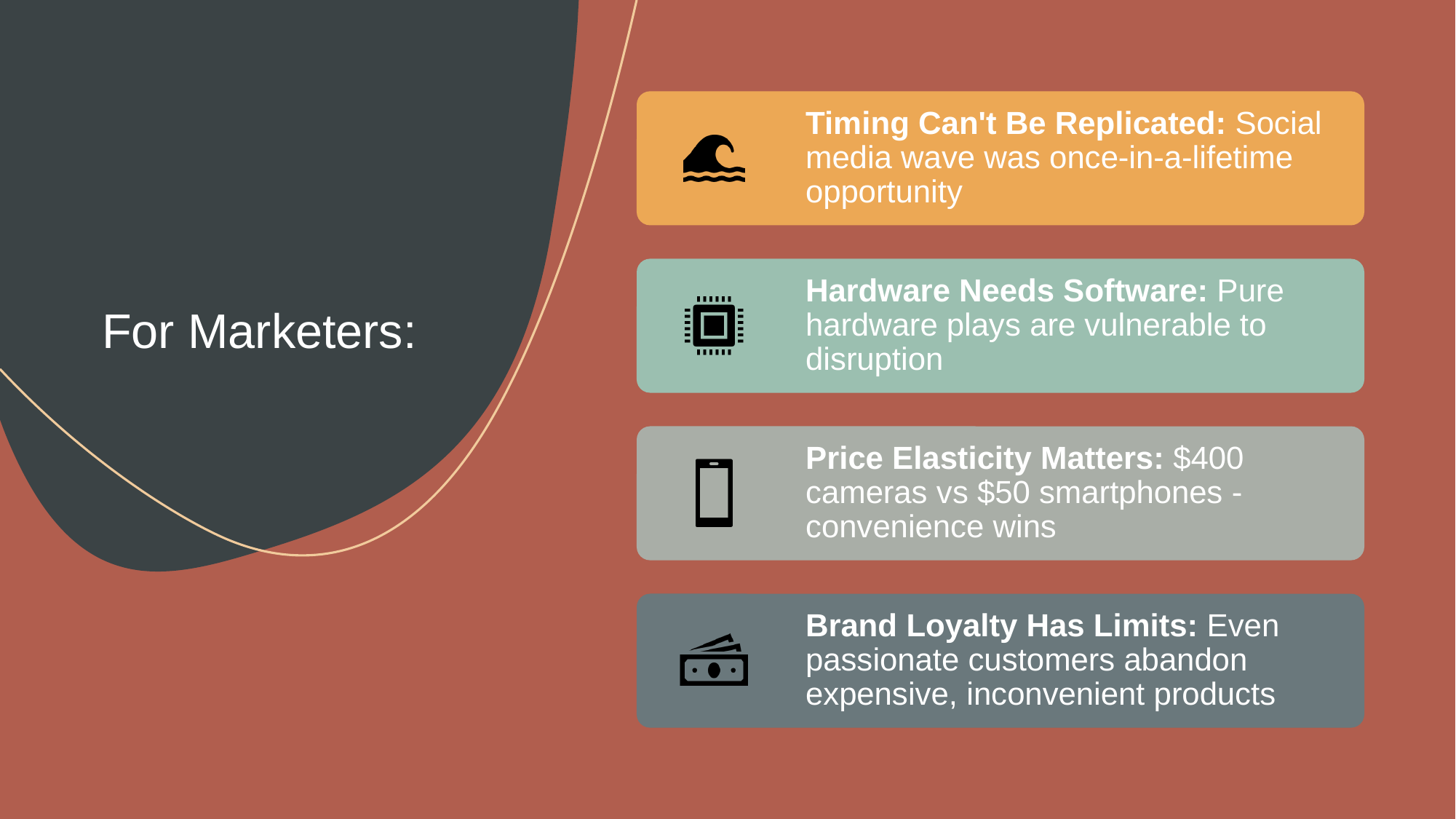

# For Marketers:
Timing Can't Be Replicated: Social media wave was once-in-a-lifetime opportunity
Hardware Needs Software: Pure hardware plays are vulnerable to disruption
Price Elasticity Matters: $400 cameras vs $50 smartphones - convenience wins
Brand Loyalty Has Limits: Even passionate customers abandon expensive, inconvenient products